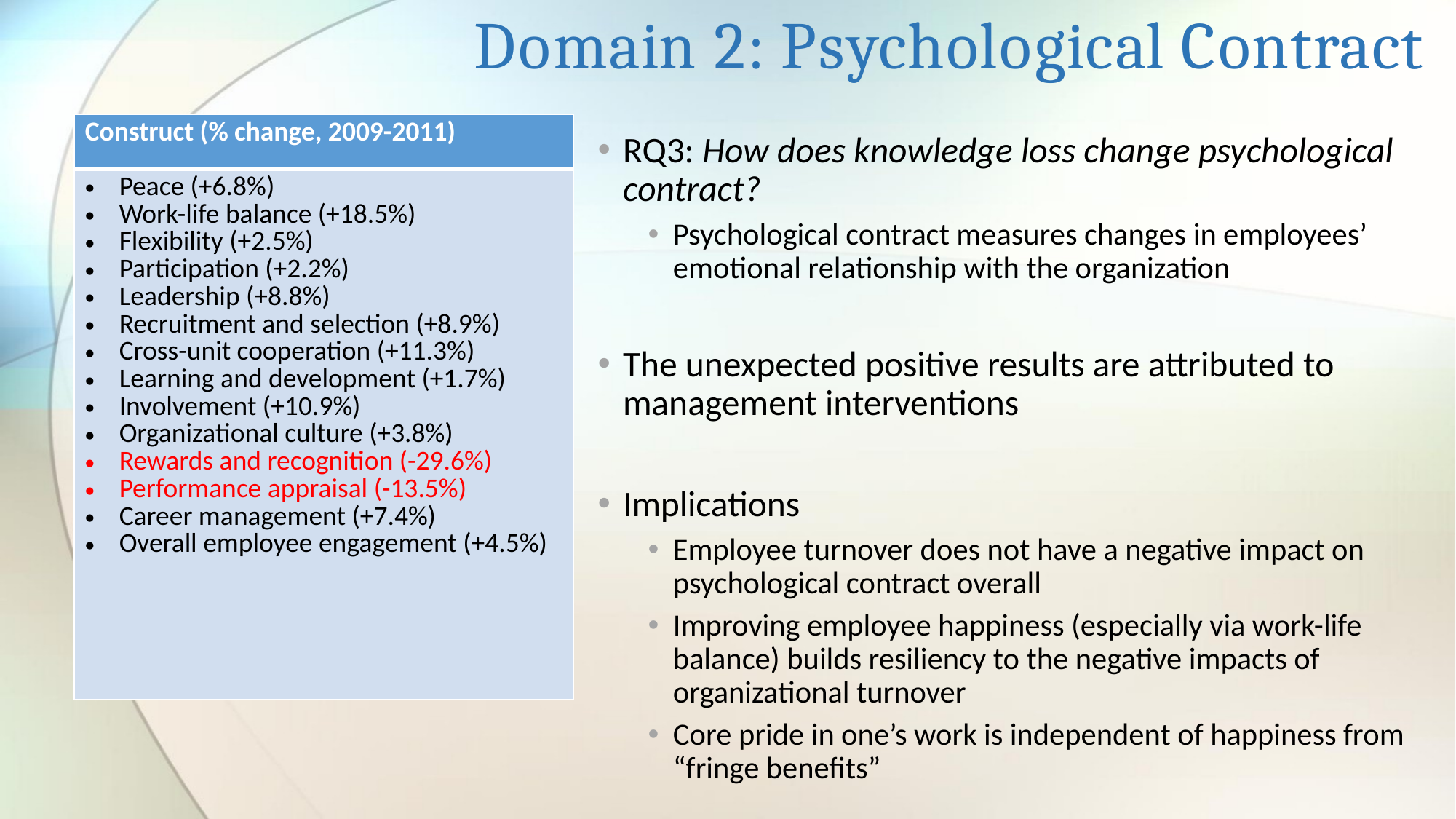

# Domain 2: Psychological Contract
| Construct (% change, 2009-2011) |
| --- |
| Peace (+6.8%) Work-life balance (+18.5%) Flexibility (+2.5%) Participation (+2.2%) Leadership (+8.8%) Recruitment and selection (+8.9%) Cross-unit cooperation (+11.3%) Learning and development (+1.7%) Involvement (+10.9%) Organizational culture (+3.8%) Rewards and recognition (-29.6%) Performance appraisal (-13.5%) Career management (+7.4%) Overall employee engagement (+4.5%) |
RQ3: How does knowledge loss change psychological contract?
Psychological contract measures changes in employees’ emotional relationship with the organization

The unexpected positive results are attributed to management interventions

Implications
Employee turnover does not have a negative impact on psychological contract overall
Improving employee happiness (especially via work-life balance) builds resiliency to the negative impacts of organizational turnover
Core pride in one’s work is independent of happiness from “fringe benefits”